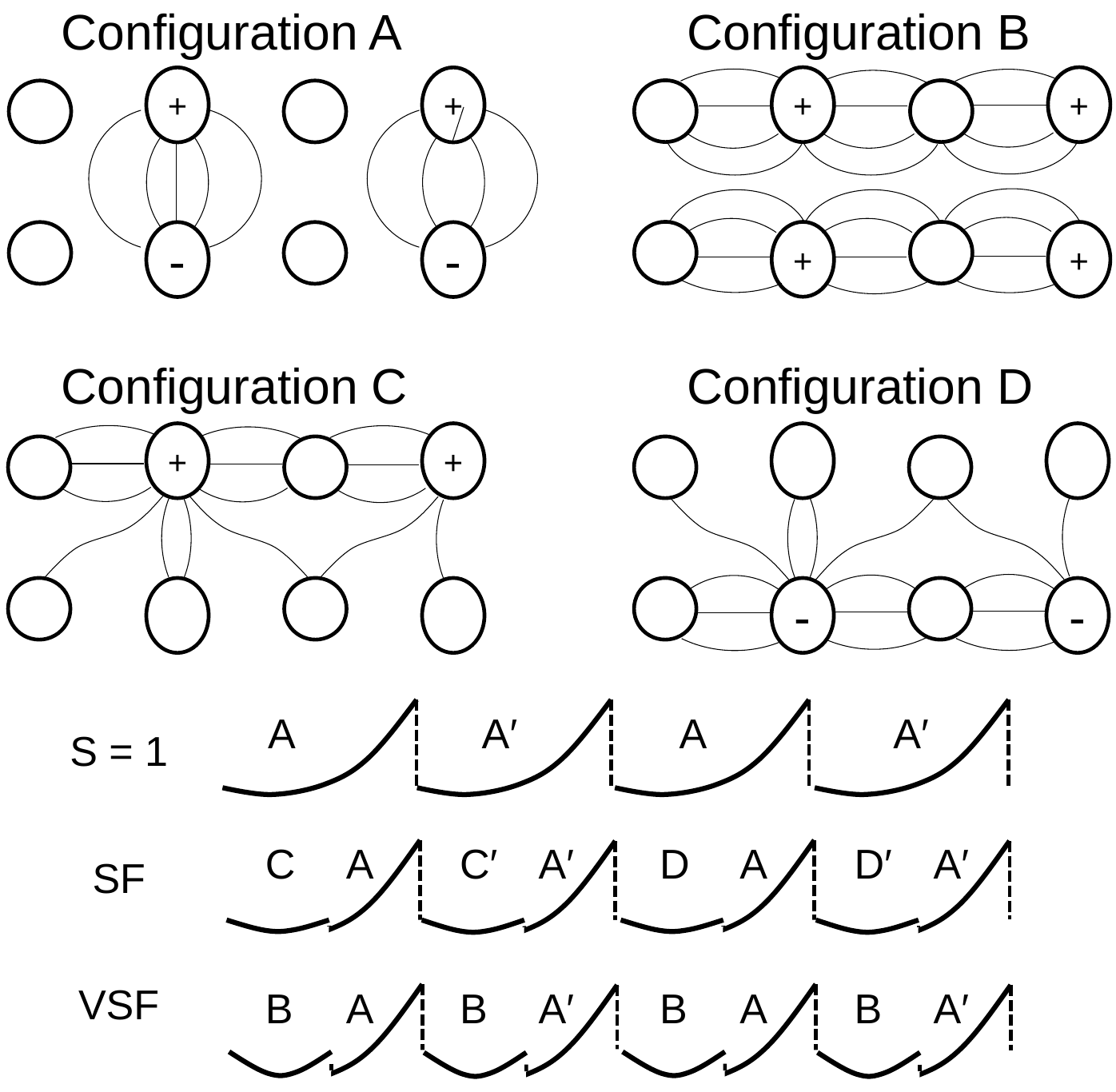

Configuration B

+
+

+

+

Configuration A
+
+

-

-

Configuration C

+
+

Configuration D

-

-

A
S = 1
A′
A
A′
C
A
C′
A′
D
A
D′
A′

SF

VSF
B
A
B
A′
B
A
B
A′